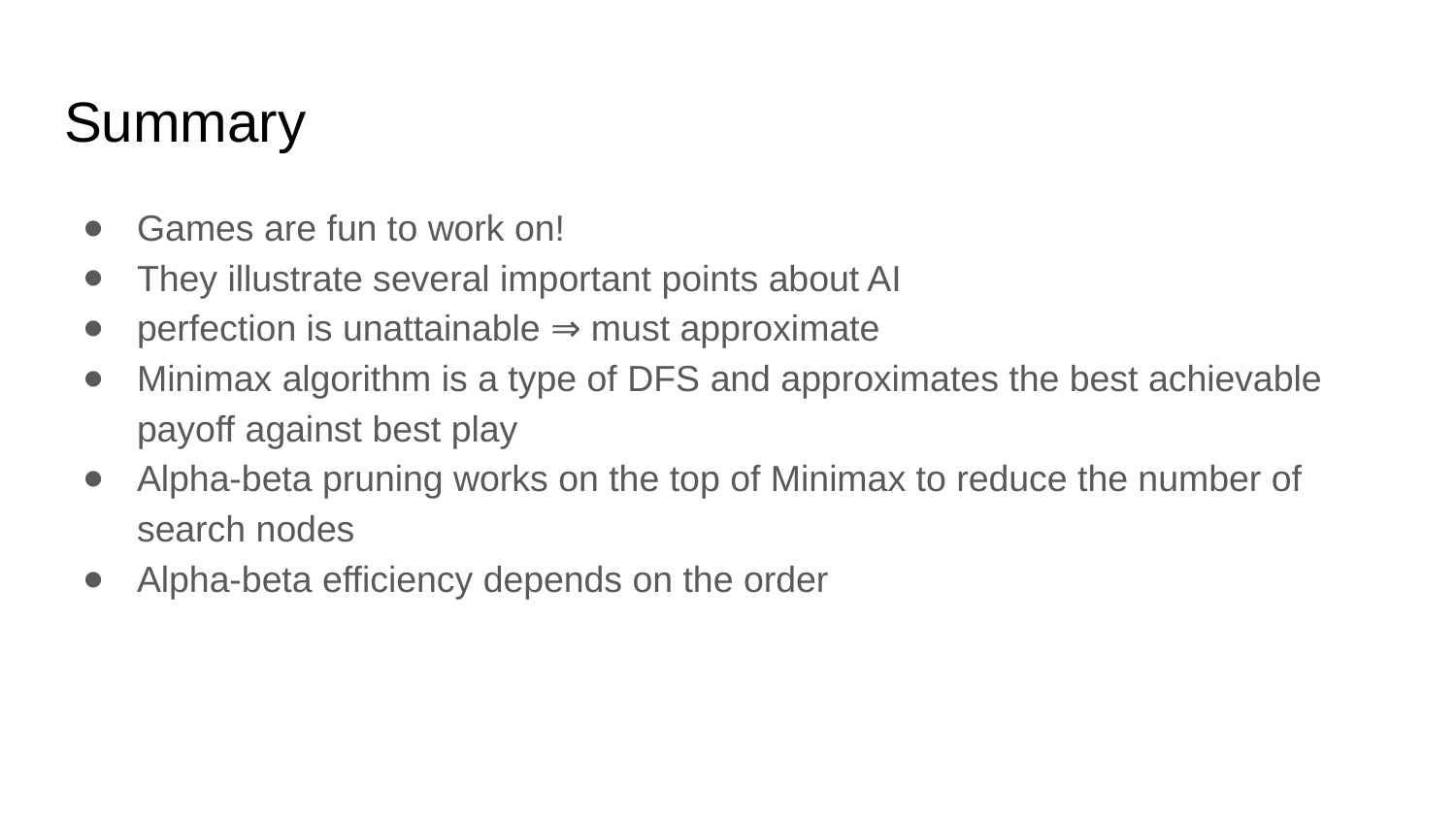

# Summary
Games are fun to work on!
They illustrate several important points about AI
perfection is unattainable ⇒ must approximate
Minimax algorithm is a type of DFS and approximates the best achievable payoff against best play
Alpha-beta pruning works on the top of Minimax to reduce the number of search nodes
Alpha-beta efficiency depends on the order